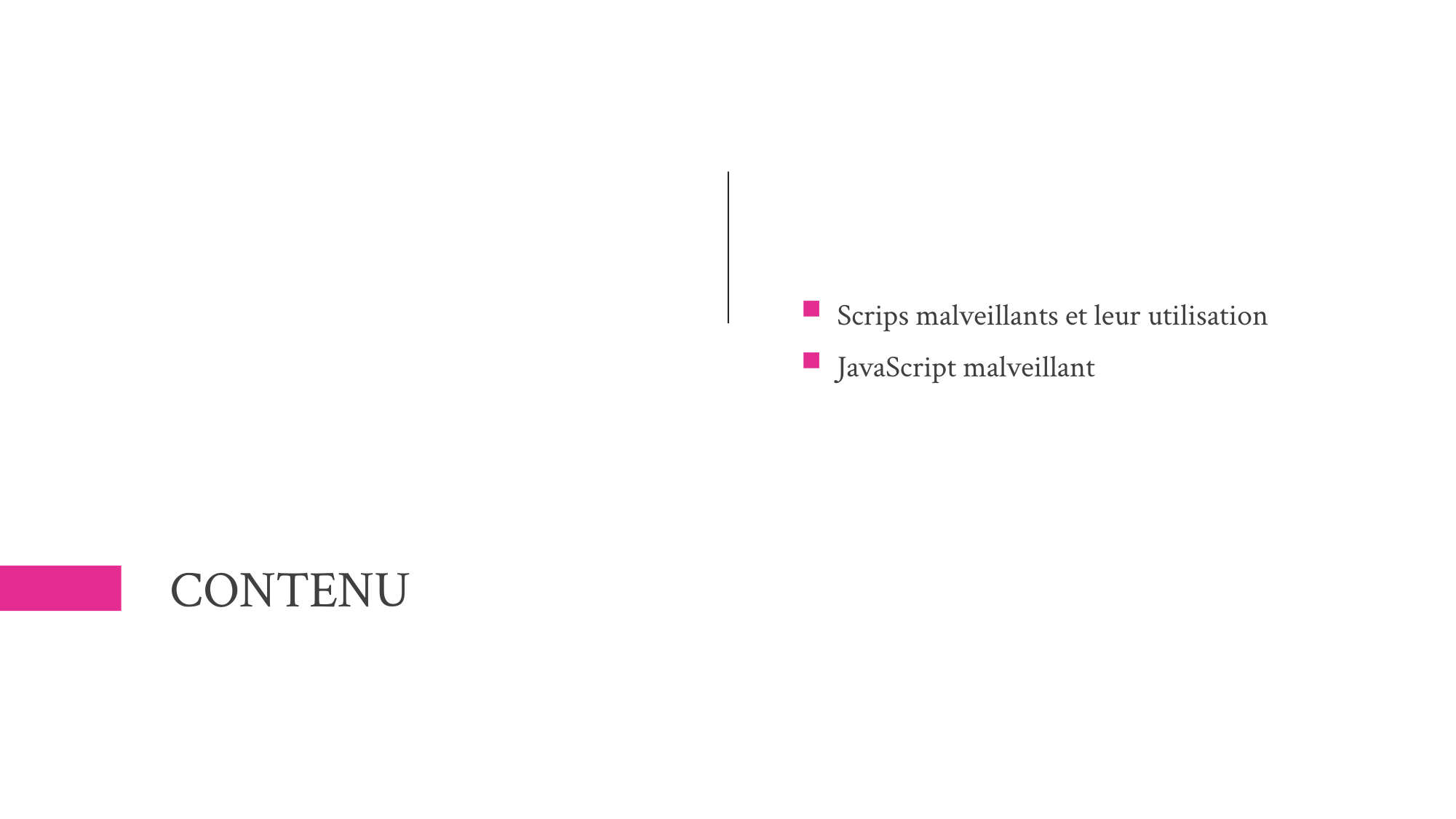

Scrips malveillants et leur utilisation
JavaScript malveillant

# Contenu